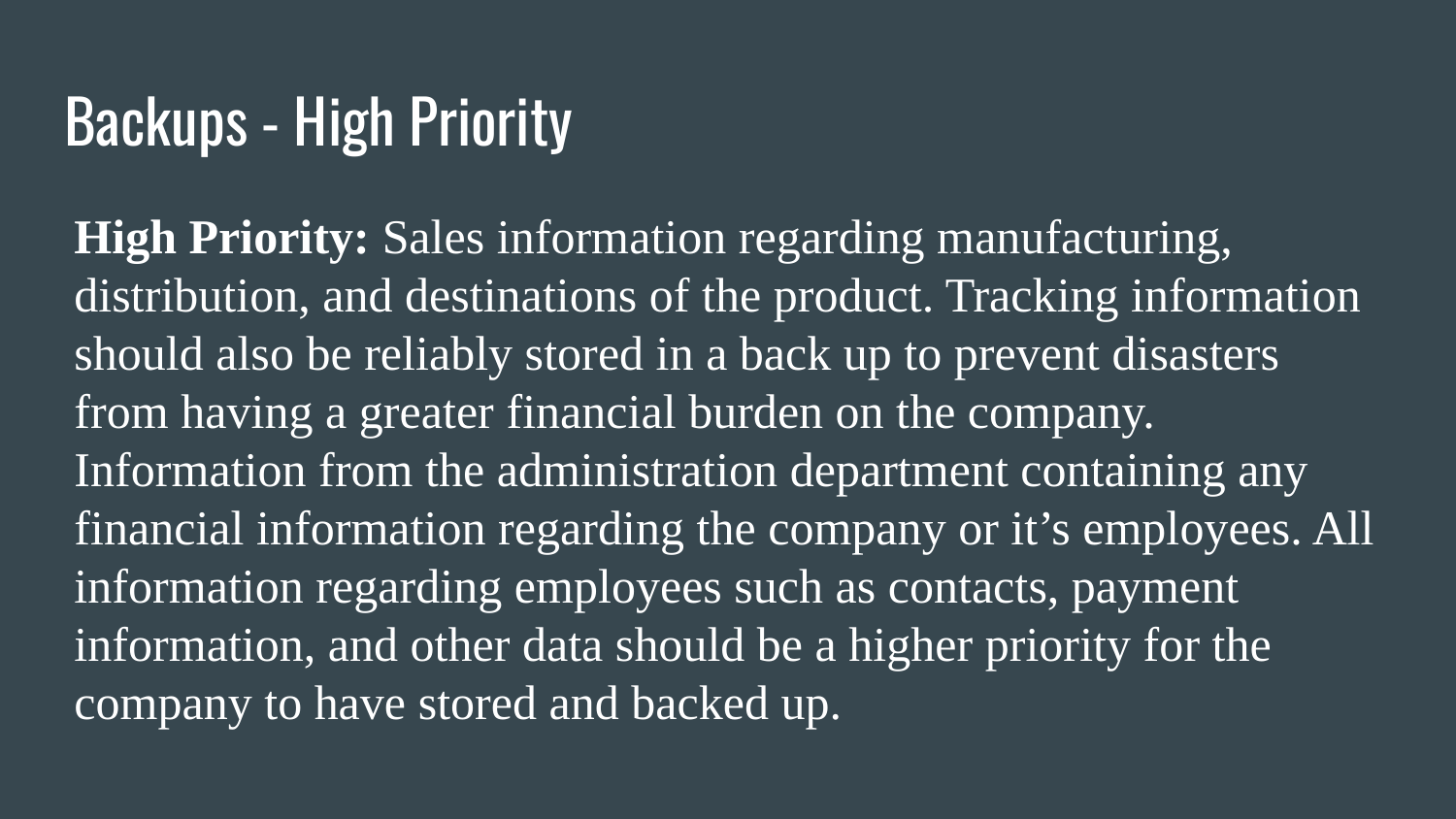

# Backups - High Priority
High Priority: Sales information regarding manufacturing, distribution, and destinations of the product. Tracking information should also be reliably stored in a back up to prevent disasters from having a greater financial burden on the company.
Information from the administration department containing any financial information regarding the company or it’s employees. All information regarding employees such as contacts, payment information, and other data should be a higher priority for the company to have stored and backed up.